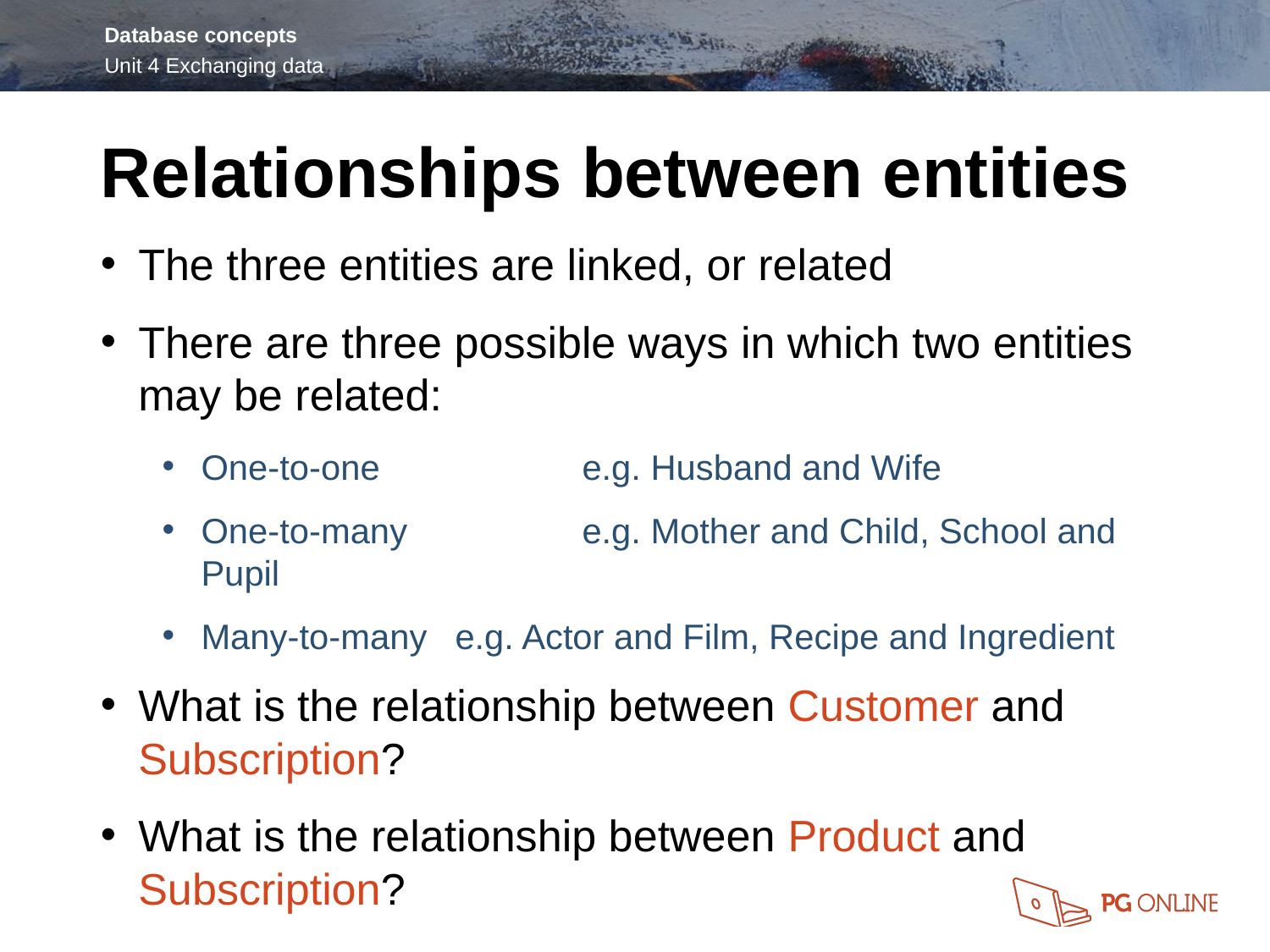

Relationships between entities
The three entities are linked, or related
There are three possible ways in which two entities may be related:
One-to-one		e.g. Husband and Wife
One-to-many 		e.g. Mother and Child, School and Pupil
Many-to-many	e.g. Actor and Film, Recipe and Ingredient
What is the relationship between Customer and Subscription?
What is the relationship between Product and Subscription?